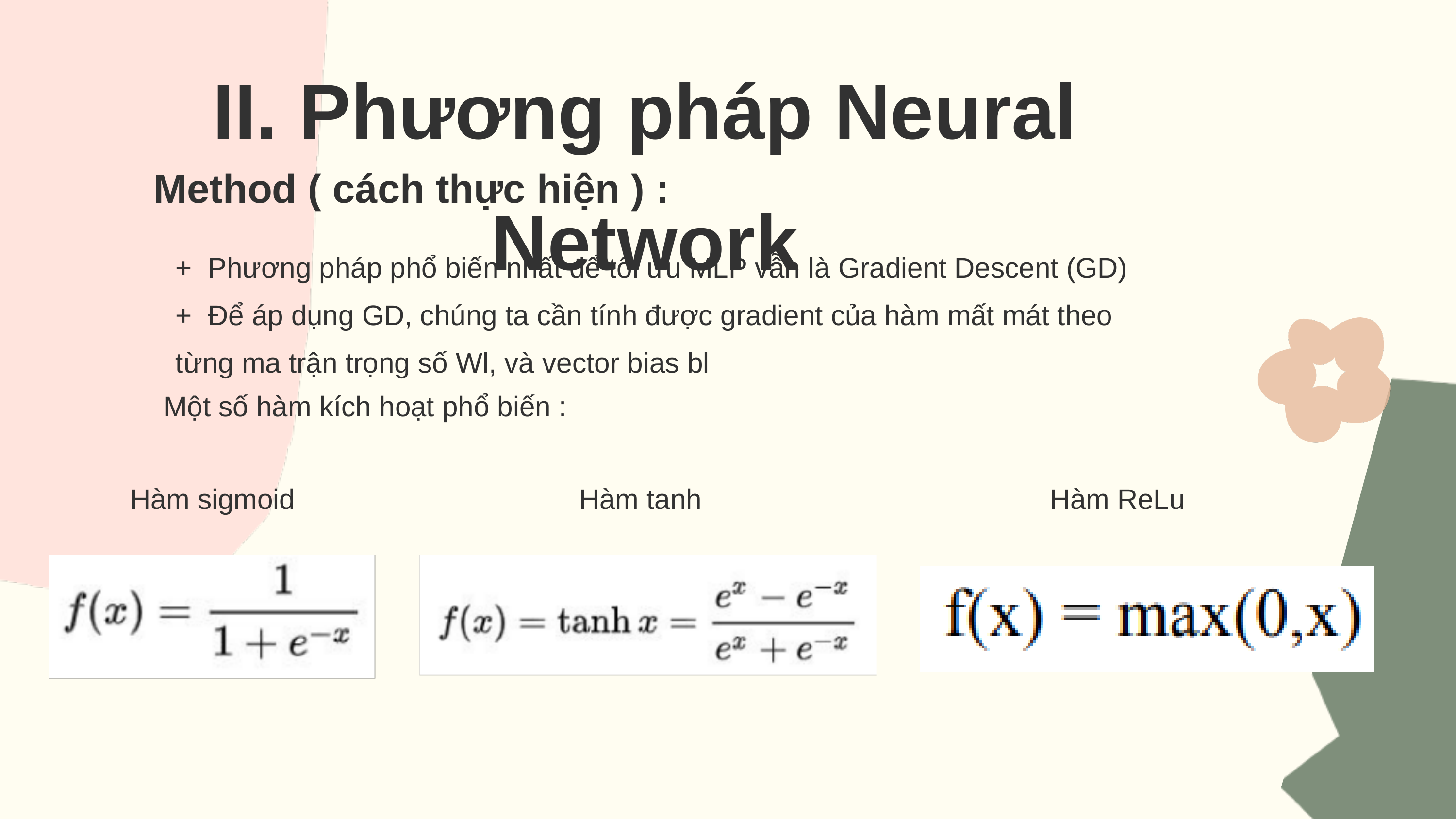

II. Phương pháp Neural Network
Method ( cách thực hiện ) :
+  Phương pháp phổ biến nhất để tối ưu MLP vẫn là Gradient Descent (GD)
+  Để áp dụng GD, chúng ta cần tính được gradient của hàm mất mát theo từng ma trận trọng số Wl, và vector bias bl

Một số hàm kích hoạt phổ biến :

Hàm sigmoid
Hàm tanh
Hàm ReLu